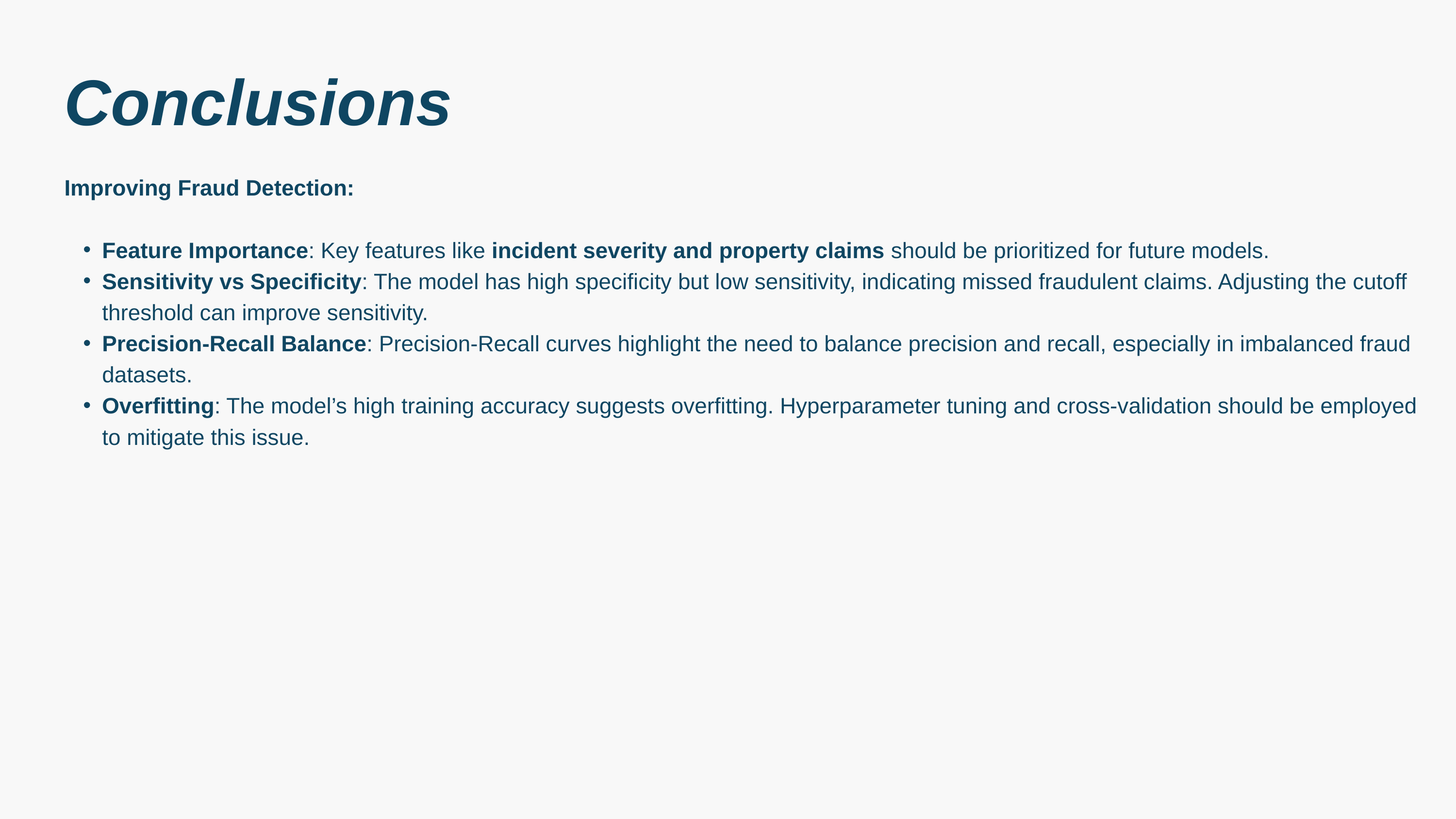

Conclusions
Improving Fraud Detection:

Feature Importance: Key features like incident severity and property claims should be prioritized for future models.
Sensitivity vs Specificity: The model has high specificity but low sensitivity, indicating missed fraudulent claims. Adjusting the cutoff threshold can improve sensitivity.
Precision-Recall Balance: Precision-Recall curves highlight the need to balance precision and recall, especially in imbalanced fraud datasets.
Overfitting: The model’s high training accuracy suggests overfitting. Hyperparameter tuning and cross-validation should be employed to mitigate this issue.